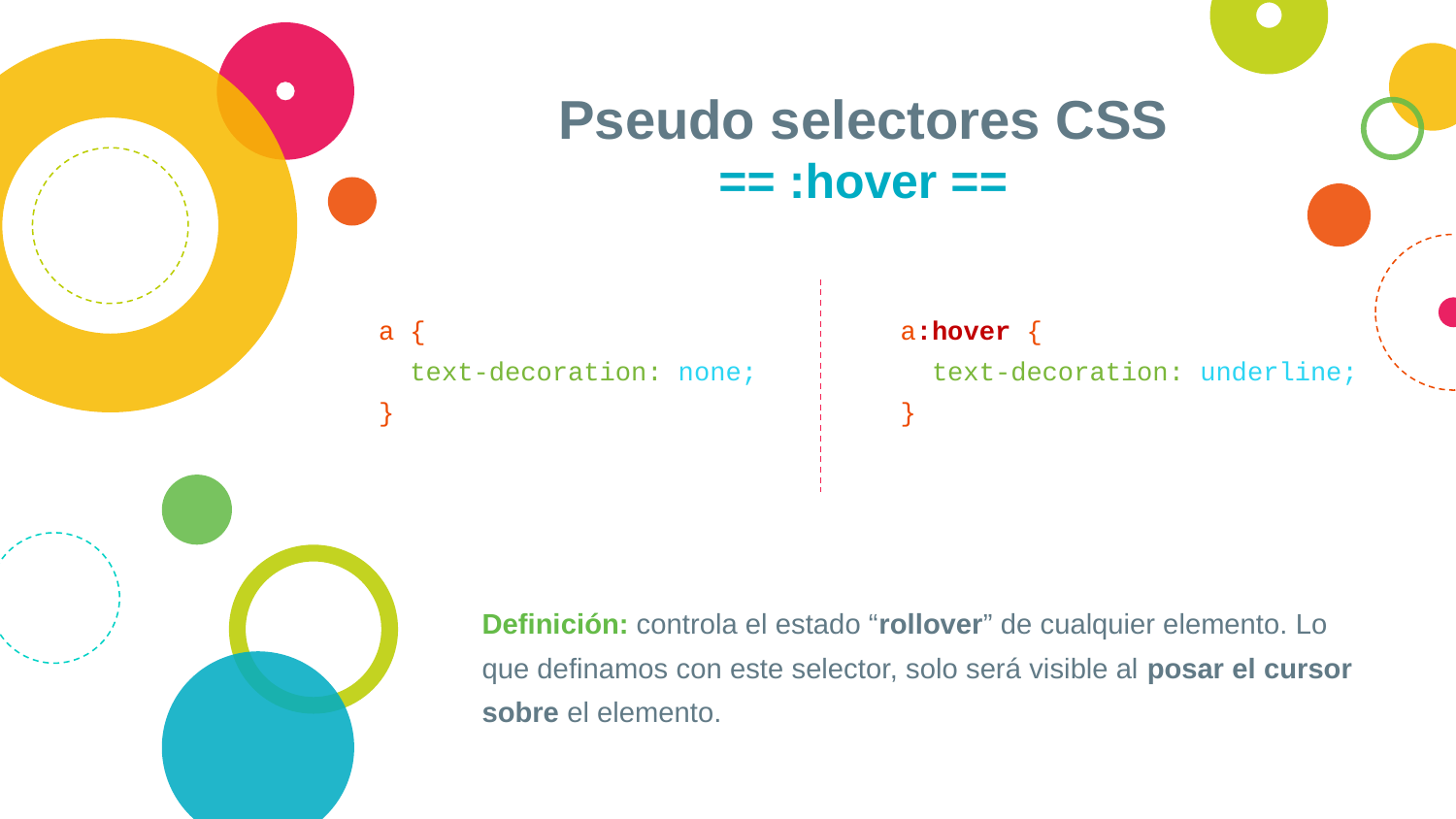

# Pseudo selectores CSS
== :hover ==
a {
  text-decoration: none;
}
a:hover {
  text-decoration: underline;
}
Definición: controla el estado “rollover” de cualquier elemento. Lo que definamos con este selector, solo será visible al posar el cursor sobre el elemento.